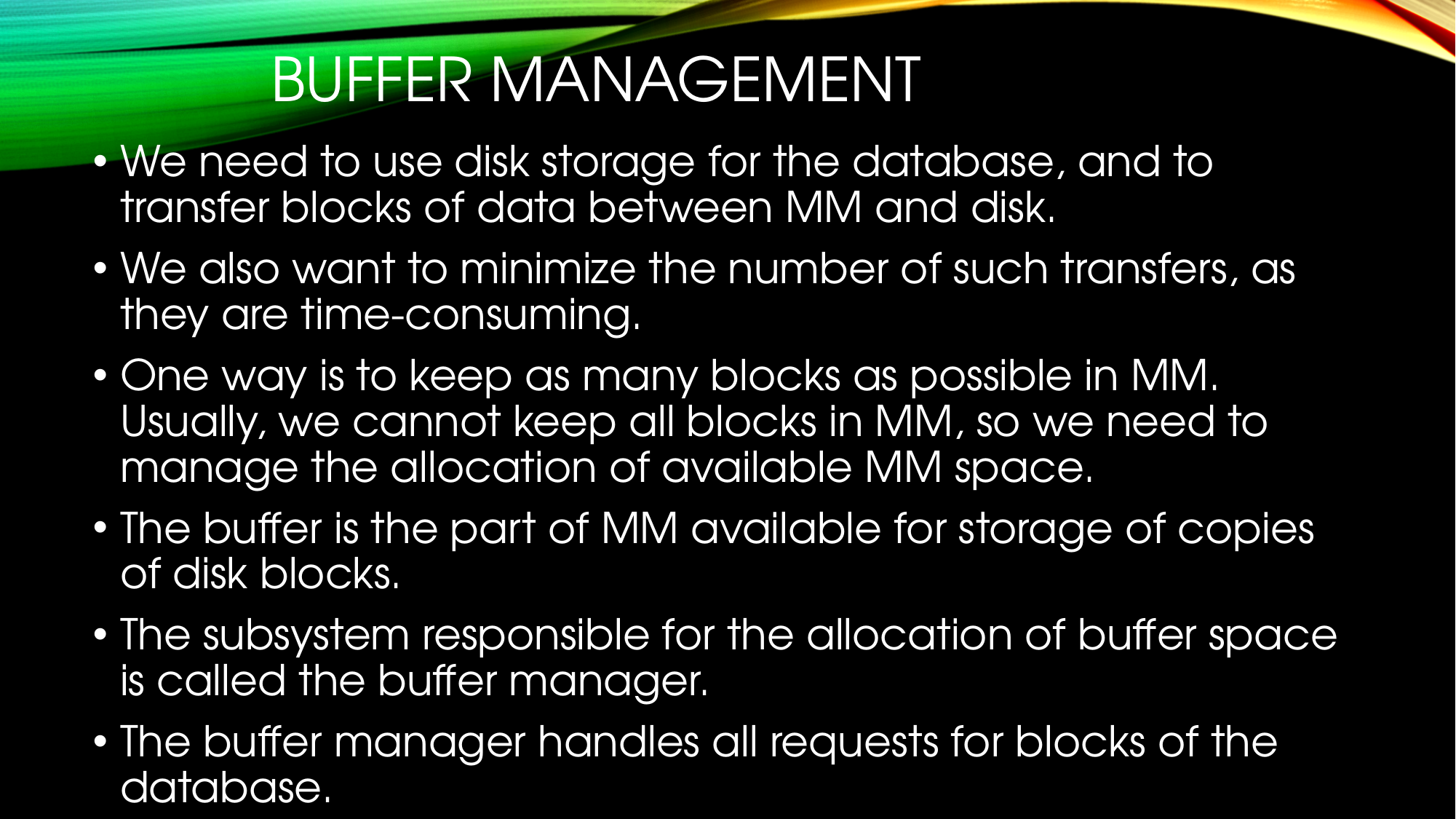

# Buffer Management
We need to use disk storage for the database, and to transfer blocks of data between MM and disk.
We also want to minimize the number of such transfers, as they are time-consuming.
One way is to keep as many blocks as possible in MM. Usually, we cannot keep all blocks in MM, so we need to manage the allocation of available MM space.
The buffer is the part of MM available for storage of copies of disk blocks.
The subsystem responsible for the allocation of buffer space is called the buffer manager.
The buffer manager handles all requests for blocks of the database.